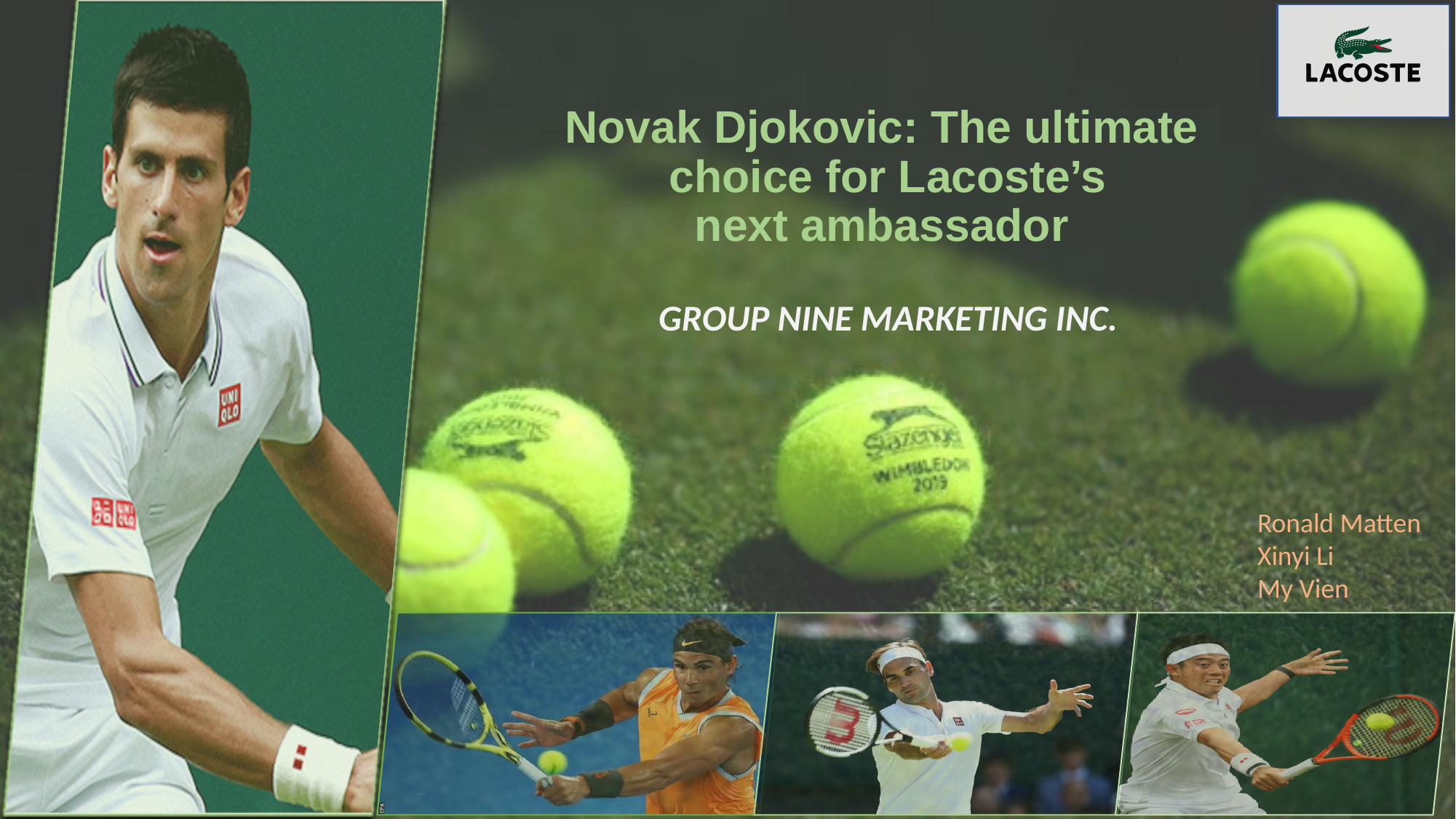

# Novak Djokovic: The ultimate choice for Lacoste’s next ambassador
GROUP NINE MARKETING INC.
Ronald Matten
Xinyi Li
My Vien